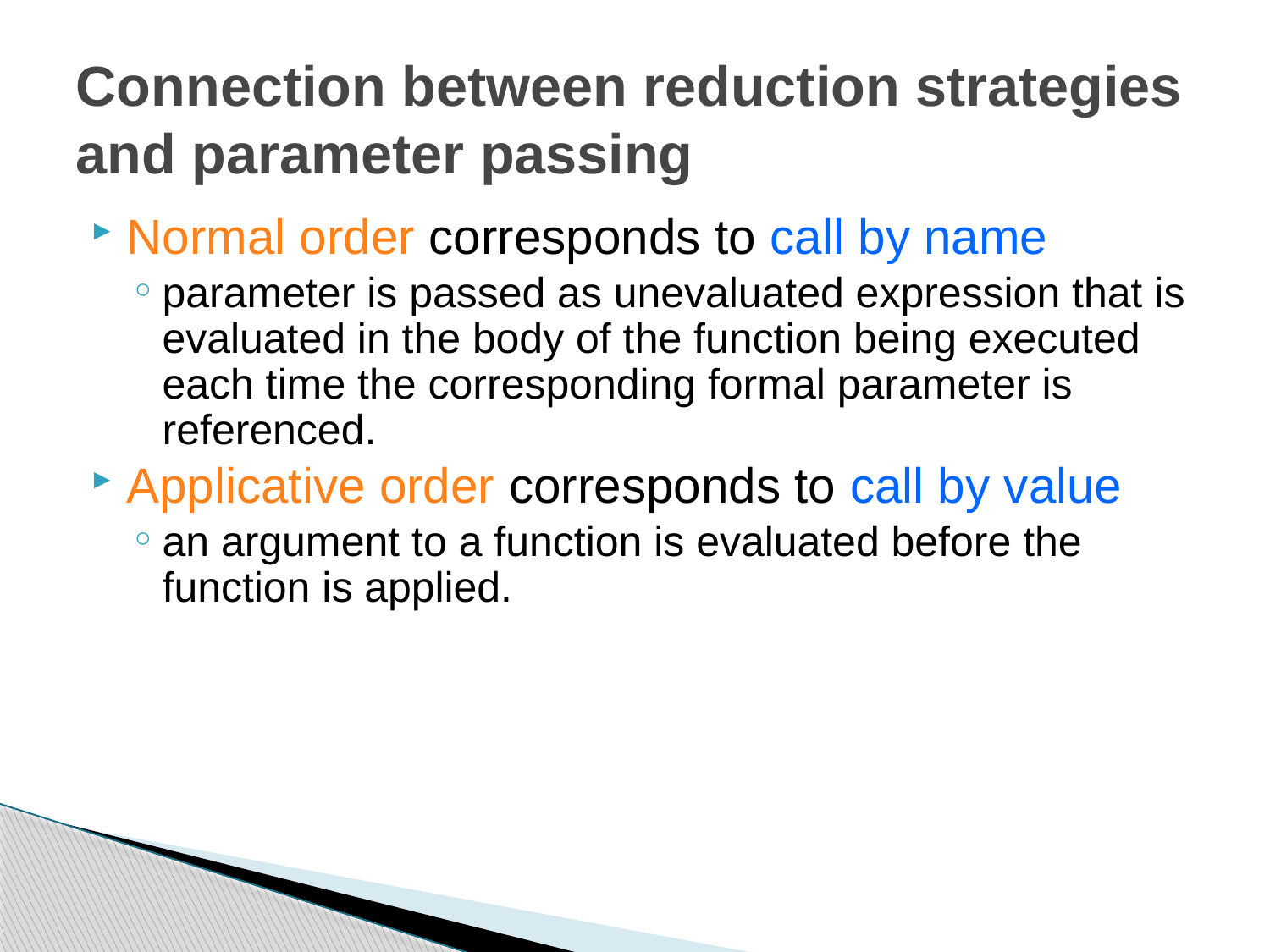

# Connection between reduction strategies and parameter passing
Normal order corresponds to call by name
parameter is passed as unevaluated expression that is evaluated in the body of the function being executed each time the corresponding formal parameter is referenced.
Applicative order corresponds to call by value
an argument to a function is evaluated before the function is applied.